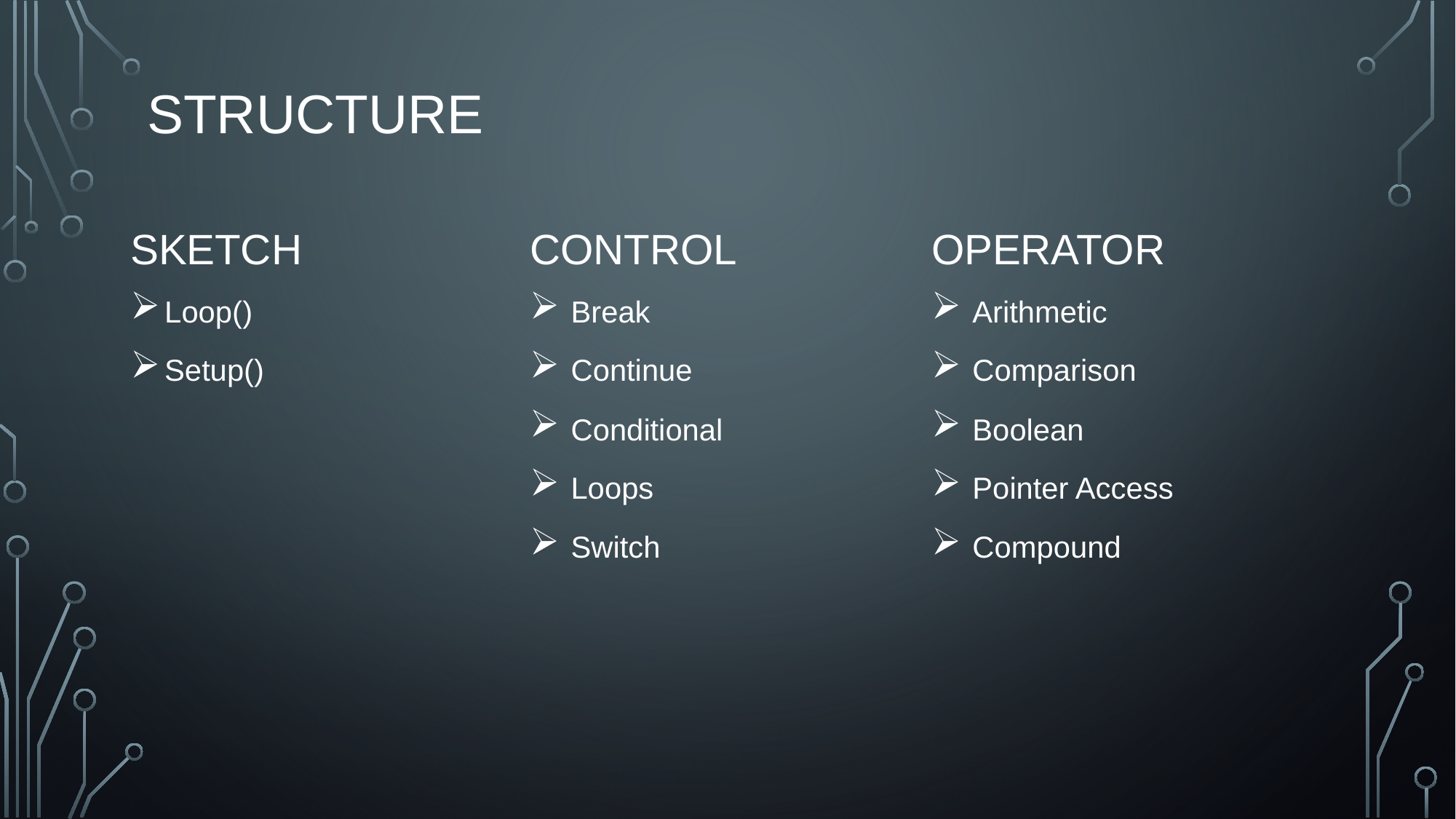

# Structure
Operator
Sketch
Control
Arithmetic
Comparison
Boolean
Pointer Access
Compound
Break
Continue
Conditional
Loops
Switch

Loop()
Setup()